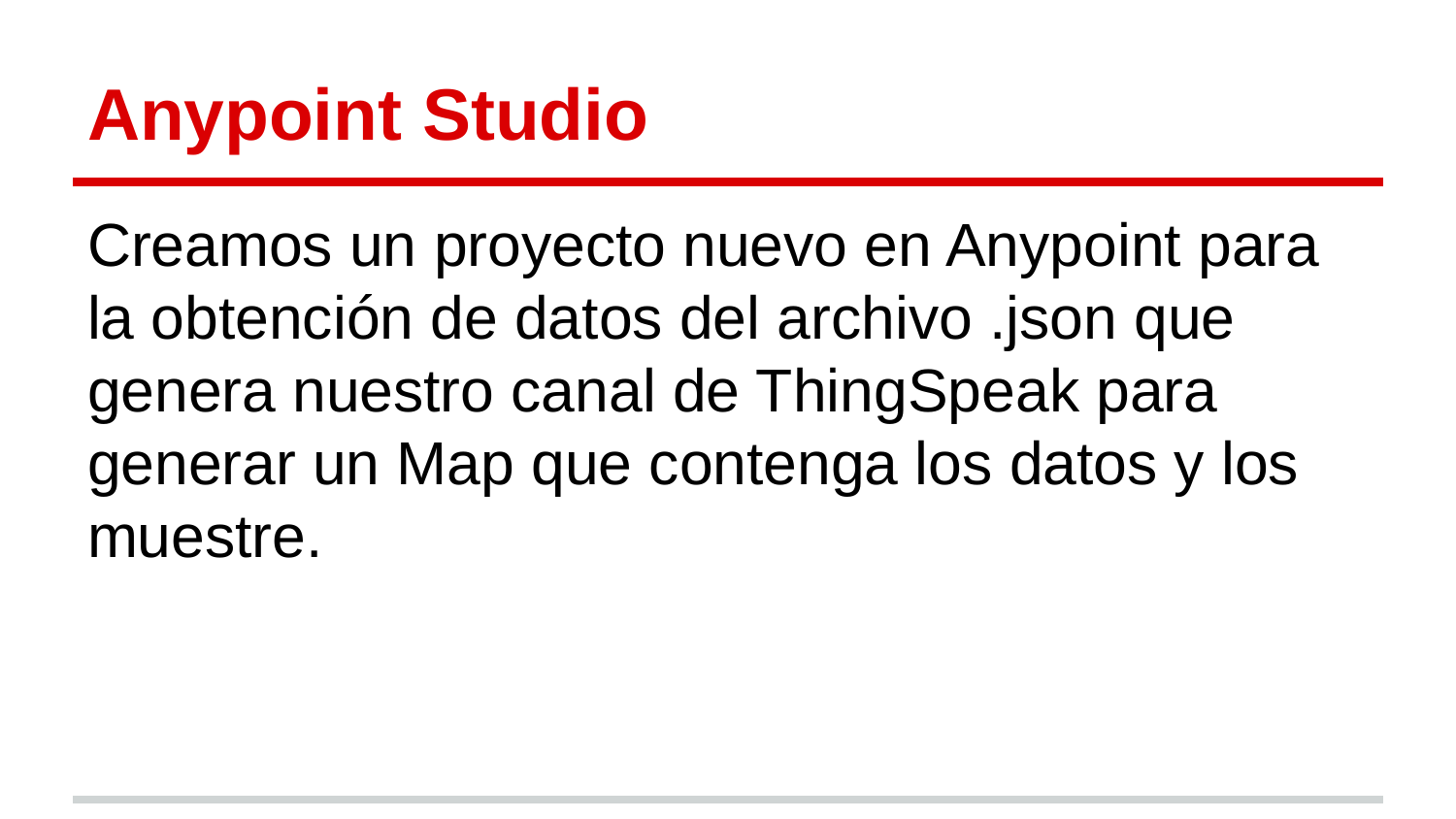

# Anypoint Studio
Creamos un proyecto nuevo en Anypoint para la obtención de datos del archivo .json que genera nuestro canal de ThingSpeak para generar un Map que contenga los datos y los muestre.